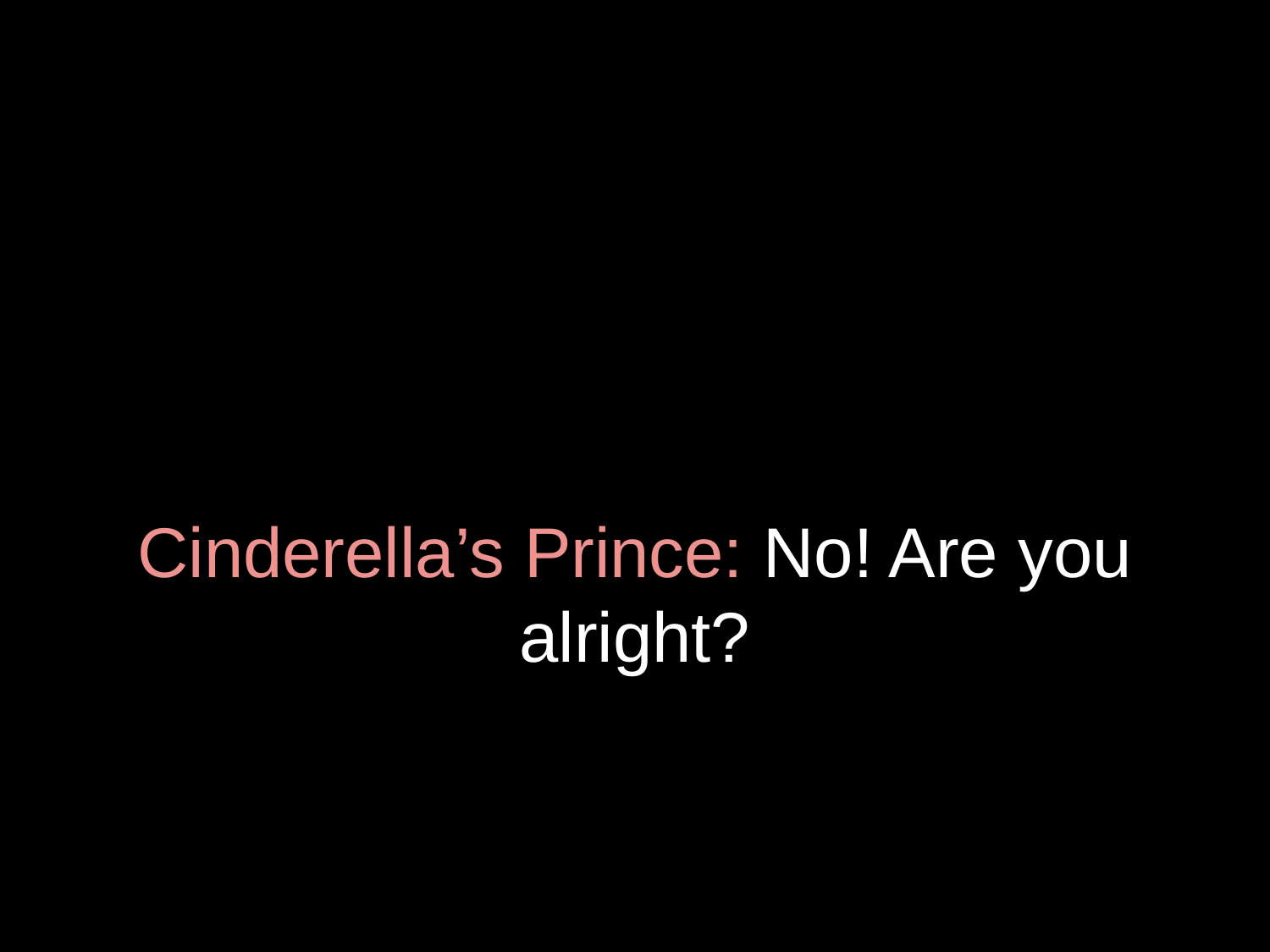

# Cinderella’s Prince: No! Are you alright?